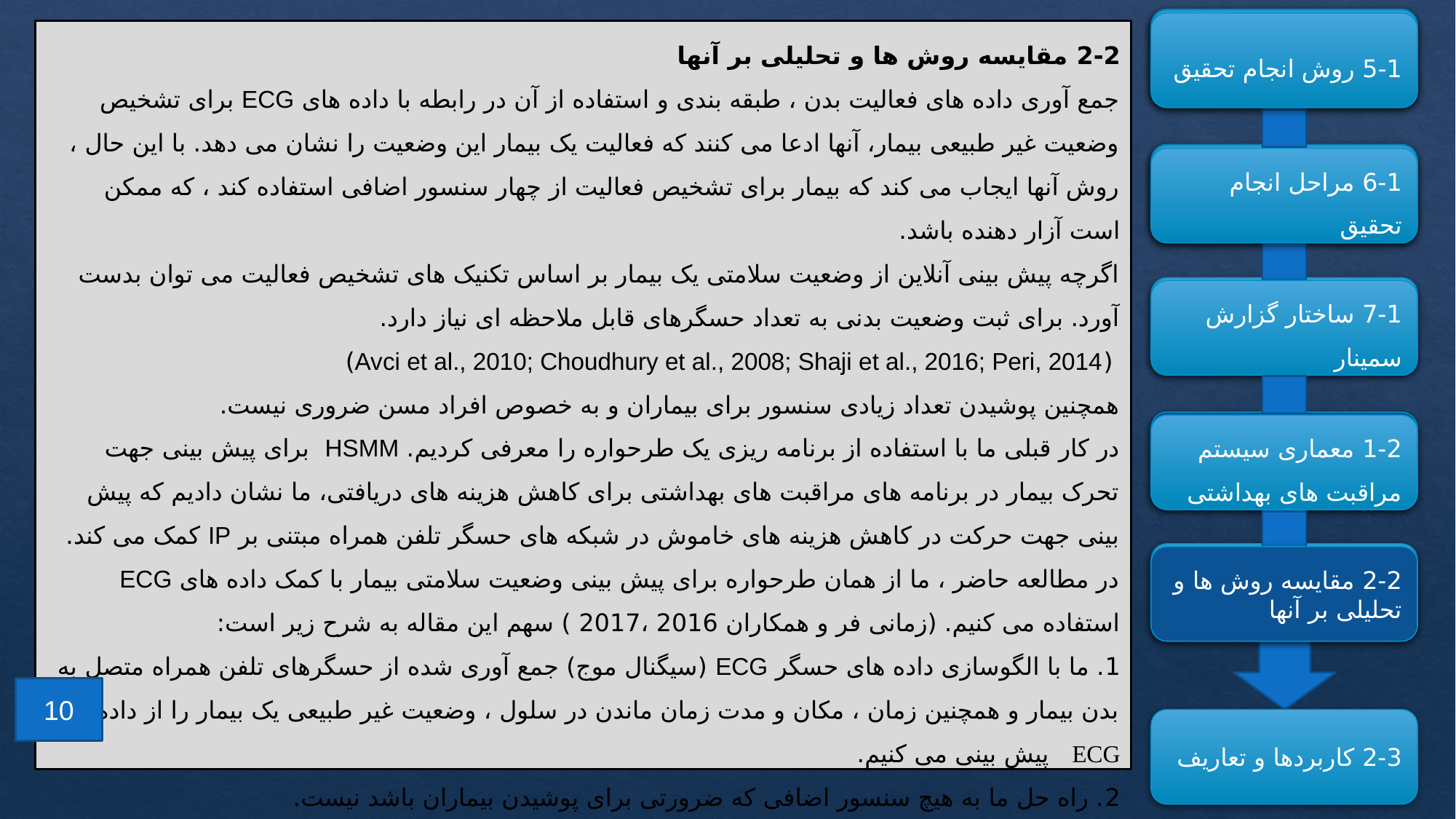

5-1 روش انجام تحقیق
5-1 روش انجام تحقیق
5-1 روش انجام تحقیق
2-2 مقایسه روش ها و تحلیلی بر آنها
جمع آوری داده های فعالیت بدن ، طبقه بندی و استفاده از آن در رابطه با داده های ECG برای تشخیص وضعیت غیر طبیعی بیمار، آنها ادعا می کنند که فعالیت یک بیمار این وضعیت را نشان می دهد. با این حال ، روش آنها ایجاب می کند که بیمار برای تشخیص فعالیت از چهار سنسور اضافی استفاده کند ، که ممکن است آزار دهنده باشد.
اگرچه پیش بینی آنلاین از وضعیت سلامتی یک بیمار بر اساس تکنیک های تشخیص فعالیت می توان بدست آورد. برای ثبت وضعیت بدنی به تعداد حسگرهای قابل ملاحظه ای نیاز دارد.
 (Avci et al., 2010; Choudhury et al., 2008; Shaji et al., 2016; Peri, 2014)
همچنین پوشیدن تعداد زیادی سنسور برای بیماران و به خصوص افراد مسن ضروری نیست.
در کار قبلی ما با استفاده از برنامه ریزی یک طرحواره را معرفی کردیم. HSMM  برای پیش بینی جهت تحرک بیمار در برنامه های مراقبت های بهداشتی برای کاهش هزینه های دریافتی، ما نشان دادیم که پیش بینی جهت حرکت در کاهش هزینه های خاموش در شبکه های حسگر تلفن همراه مبتنی بر IP کمک می کند. در مطالعه حاضر ، ما از همان طرحواره برای پیش بینی وضعیت سلامتی بیمار با کمک داده های ECG استفاده می کنیم. (زمانی فر و همکاران 2016 ،2017 ) سهم این مقاله به شرح زیر است:
1. ما با الگوسازی داده های حسگر ECG (سیگنال موج) جمع آوری شده از حسگرهای تلفن همراه متصل به بدن بیمار و همچنین زمان ، مکان و مدت زمان ماندن در سلول ، وضعیت غیر طبیعی یک بیمار را از داده های ECG   پیش بینی می کنیم.
2. راه حل ما به هیچ سنسور اضافی که ضرورتی برای پوشیدن بیماران باشد نیست.

6-1 مراحل انجام تحقیق
6-1 مراحل انجام تحقیق
6-1 مراحل انجام تحقیق

7-1 ساختار گزارش سمینار
7-1 ساختار گزارش سمینار

1-2 معماری سیستم مراقبت های بهداشتی
1-2 معماری سیستم مراقبت های بهداشتی

2-2 مقایسه روش ها و تحلیلی بر آنها
2-2 مقایسه روش ها و تحلیلی بر آنها

10
2-3 کاربردها و تعاریف